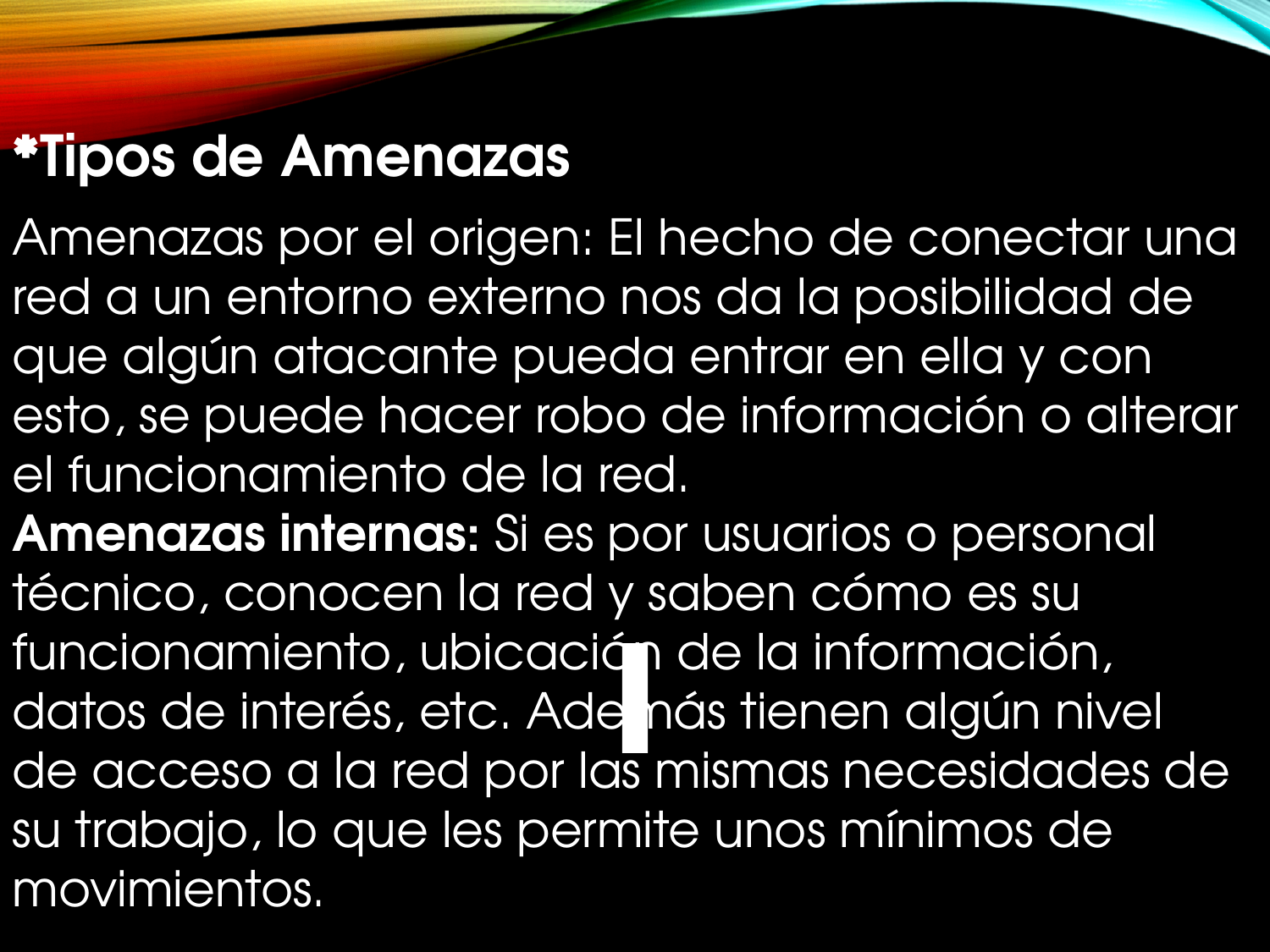

*Tipos de Amenazas
Amenazas por el origen: El hecho de conectar una red a un entorno externo nos da la posibilidad de que algún atacante pueda entrar en ella y con esto, se puede hacer robo de información o alterar el funcionamiento de la red.
Amenazas internas: Si es por usuarios o personal técnico, conocen la red y saben cómo es su funcionamiento, ubicación de la información, datos de interés, etc. Además tienen algún nivel de acceso a la red por las mismas necesidades de su trabajo, lo que les permite unos mínimos de movimientos.

.